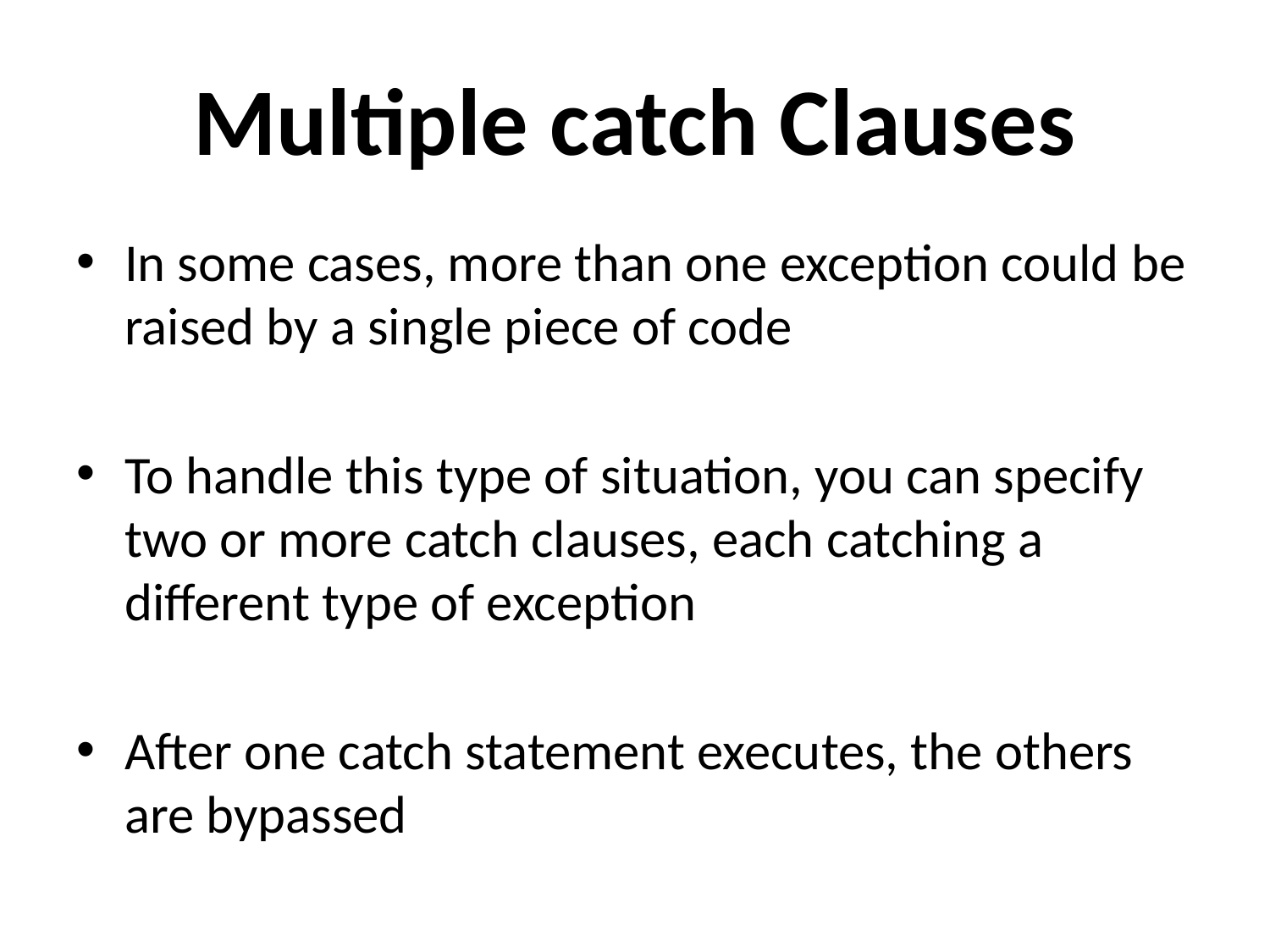

# Multiple catch Clauses
In some cases, more than one exception could be raised by a single piece of code

To handle this type of situation, you can specify two or more catch clauses, each catching a different type of exception

After one catch statement executes, the others are bypassed